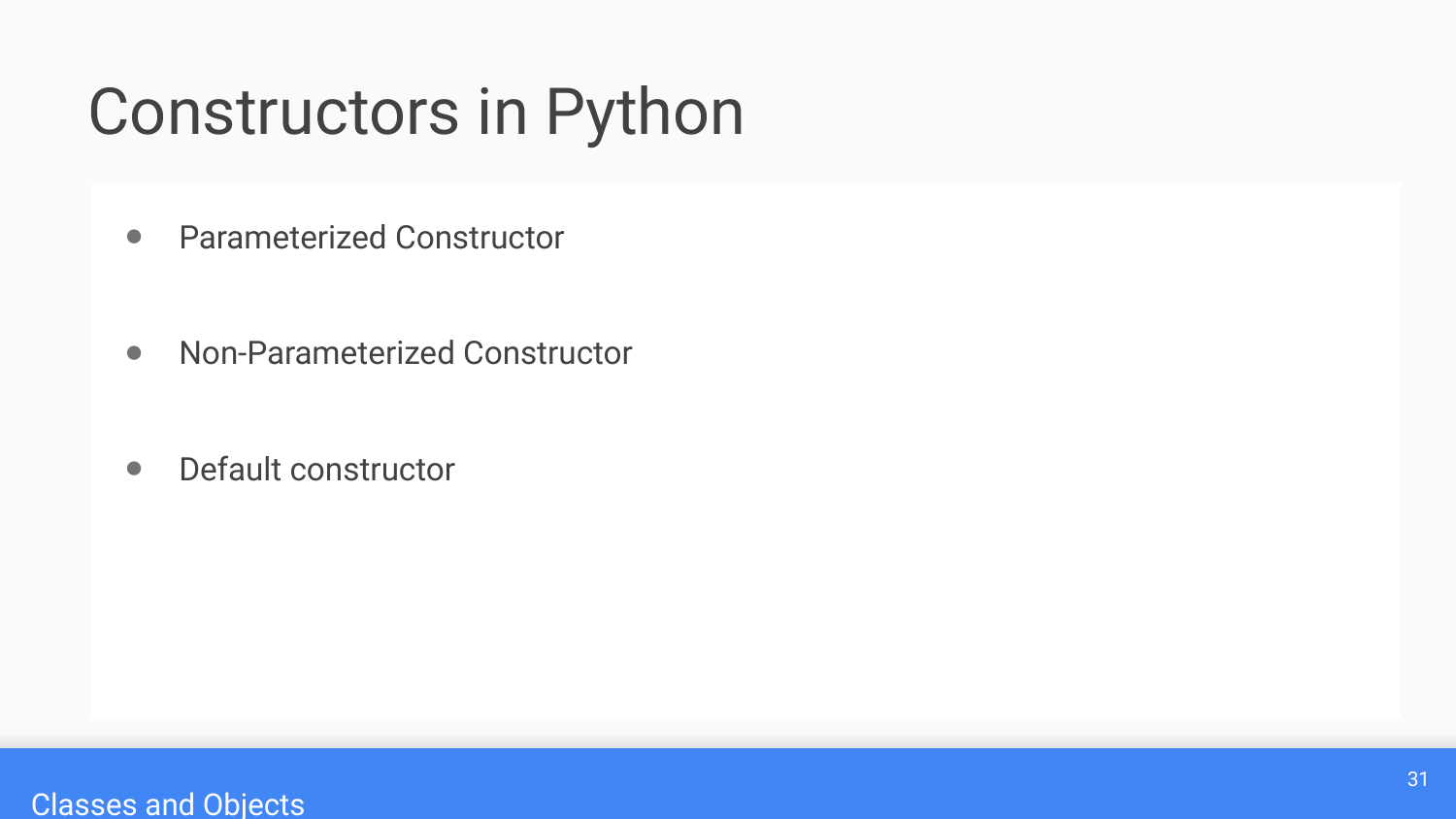

# Constructors in Python
Parameterized Constructor

Non-Parameterized Constructor

Default constructor

31